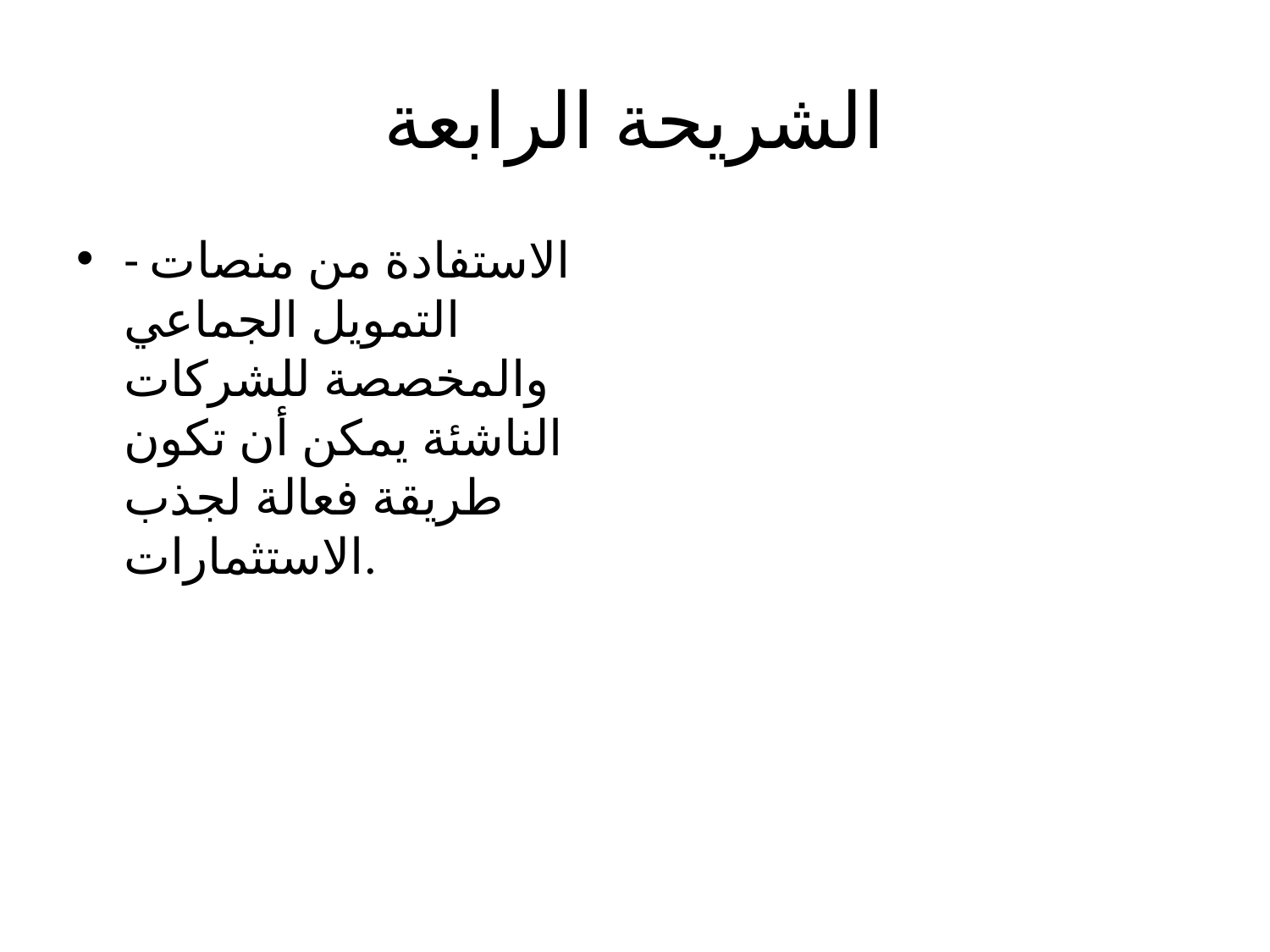

# الشريحة الرابعة
- الاستفادة من منصات التمويل الجماعي والمخصصة للشركات الناشئة يمكن أن تكون طريقة فعالة لجذب الاستثمارات.